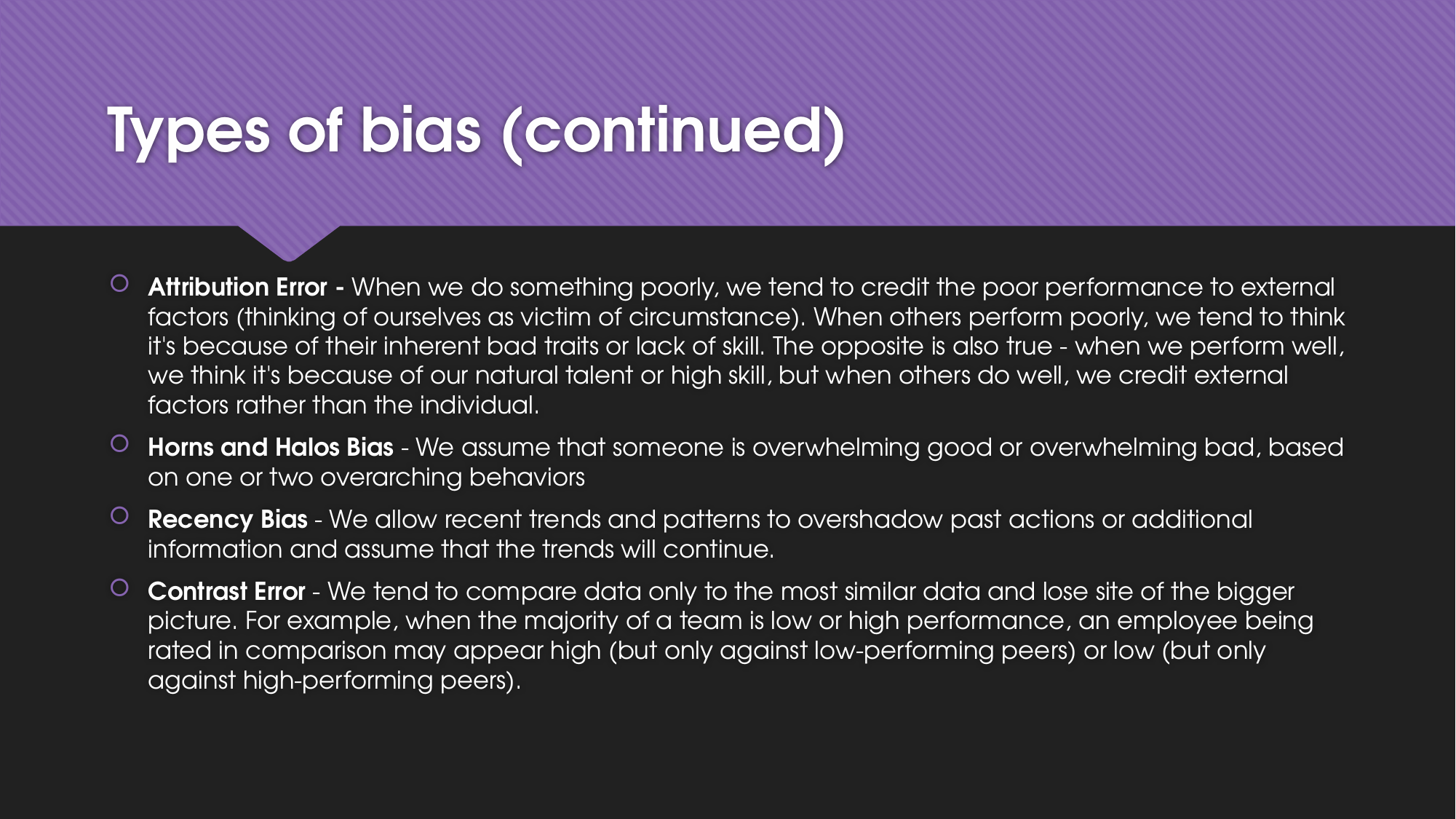

# Types of bias (continued)
Attribution Error - When we do something poorly, we tend to credit the poor performance to external factors (thinking of ourselves as victim of circumstance). When others perform poorly, we tend to think it's because of their inherent bad traits or lack of skill. The opposite is also true - when we perform well, we think it's because of our natural talent or high skill, but when others do well, we credit external factors rather than the individual.
Horns and Halos Bias - We assume that someone is overwhelming good or overwhelming bad, based on one or two overarching behaviors
Recency Bias - We allow recent trends and patterns to overshadow past actions or additional information and assume that the trends will continue.
Contrast Error - We tend to compare data only to the most similar data and lose site of the bigger picture. For example, when the majority of a team is low or high performance, an employee being rated in comparison may appear high (but only against low-performing peers) or low (but only against high-performing peers).